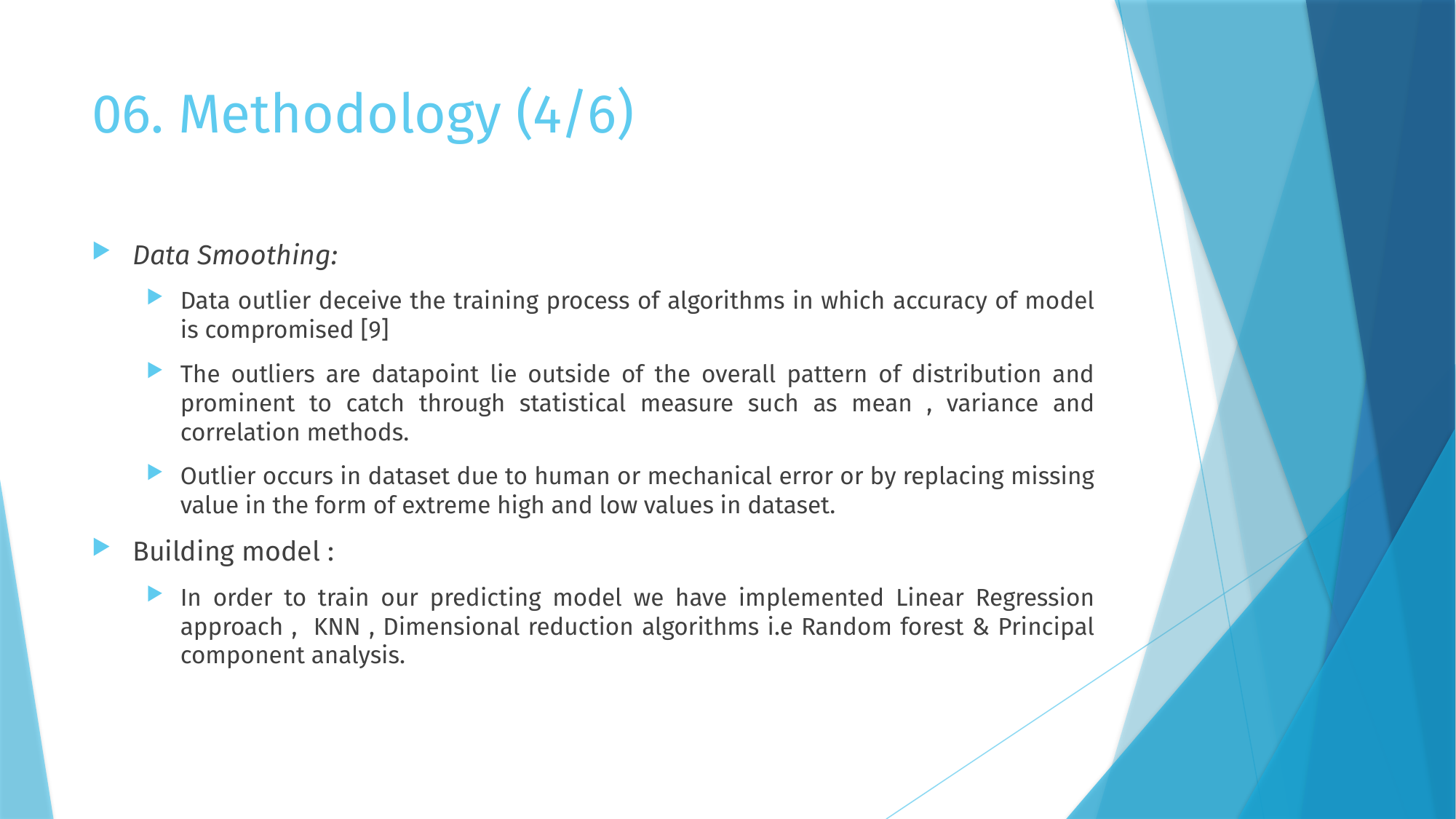

# 06. Methodology (4/6)
Data Smoothing:
Data outlier deceive the training process of algorithms in which accuracy of model is compromised [9]
The outliers are datapoint lie outside of the overall pattern of distribution and prominent to catch through statistical measure such as mean , variance and correlation methods.
Outlier occurs in dataset due to human or mechanical error or by replacing missing value in the form of extreme high and low values in dataset.
Building model :
In order to train our predicting model we have implemented Linear Regression approach ,  KNN , Dimensional reduction algorithms i.e Random forest & Principal component analysis.